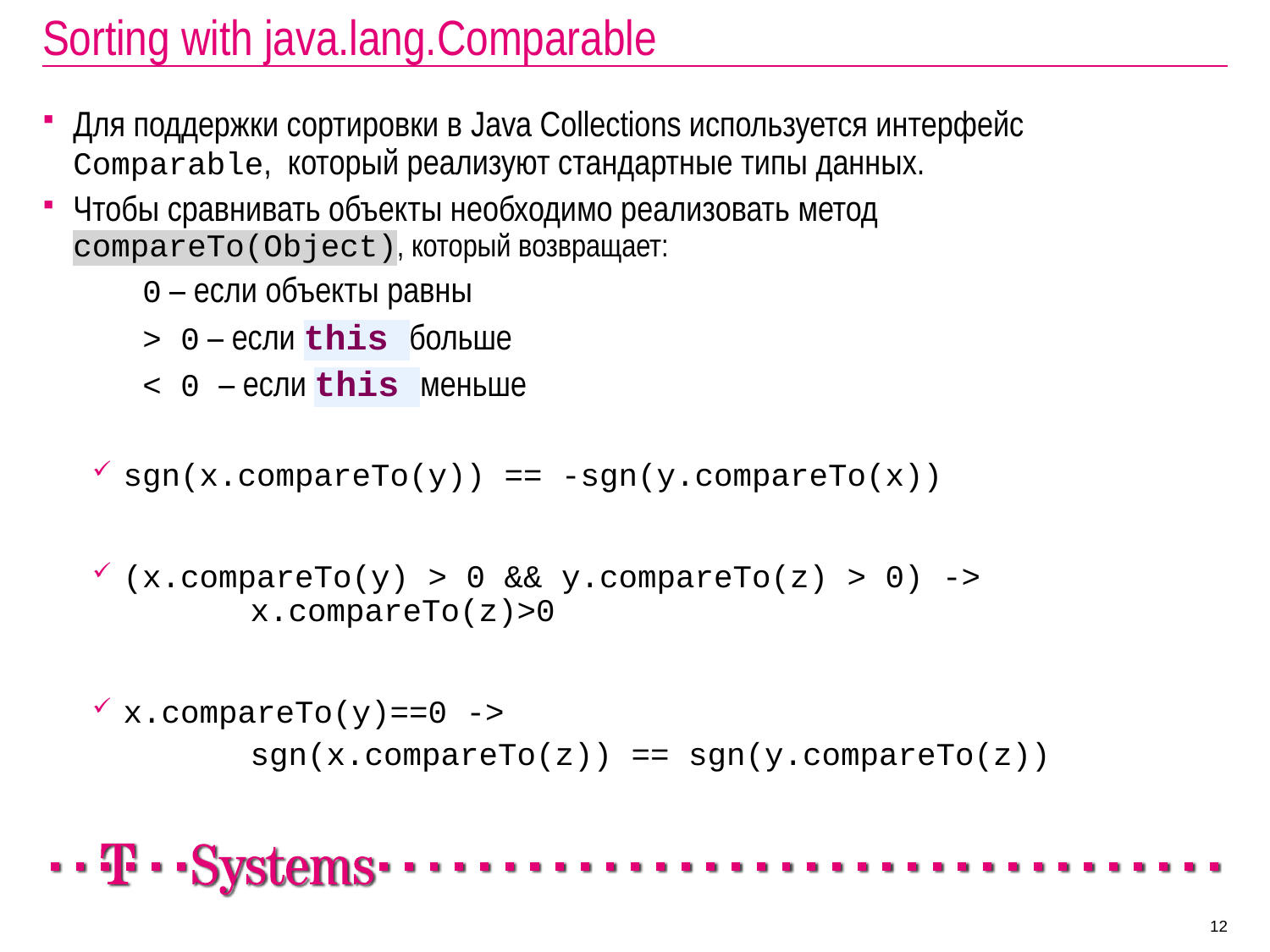

# Sorting with java.lang.Comparable
Для поддержки сортировки в Java Collections используется интерфейс Comparable,  который реализуют стандартные типы данных.
Чтобы сравнивать объекты необходимо реализовать метод compareTo(Object), который возвращает:
0 – если объекты равны
> 0 – если this больше
< 0 – если this меньше

sgn(x.compareTo(y)) == -sgn(y.compareTo(x))

(x.compareTo(y) > 0 && y.compareTo(z) > 0) -> 			x.compareTo(z)>0

x.compareTo(y)==0 ->
		sgn(x.compareTo(z)) == sgn(y.compareTo(z))

12